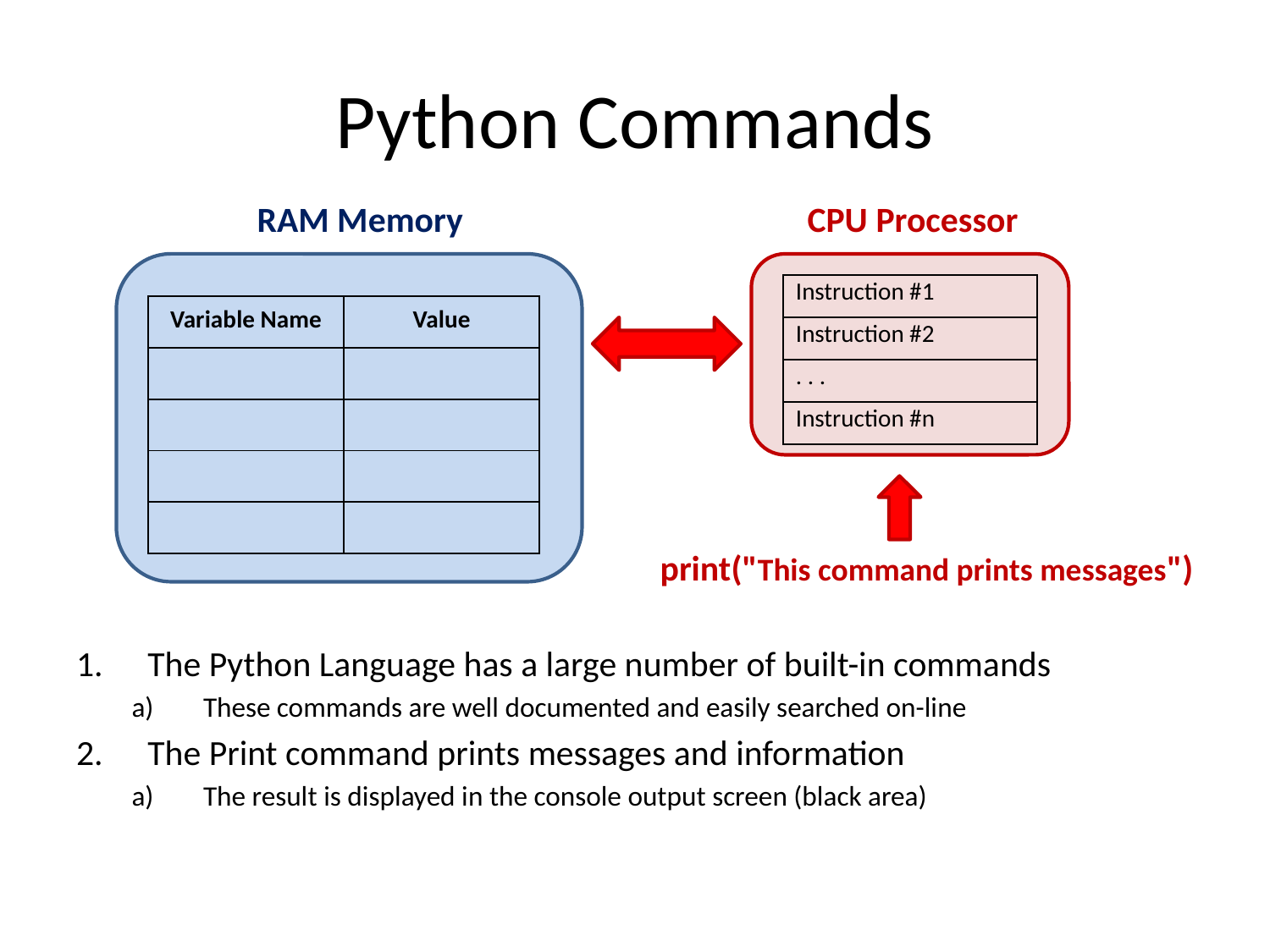

# Python Commands
RAM Memory
CPU Processor

| Instruction #1 |
| --- |
| Instruction #2 |
| . . . |
| Instruction #n |
| Variable Name | Value |
| --- | --- |
|  |  |
|  |  |
|  |  |
|  |  |

print("This command prints messages")
The Python Language has a large number of built-in commands
These commands are well documented and easily searched on-line
The Print command prints messages and information
The result is displayed in the console output screen (black area)